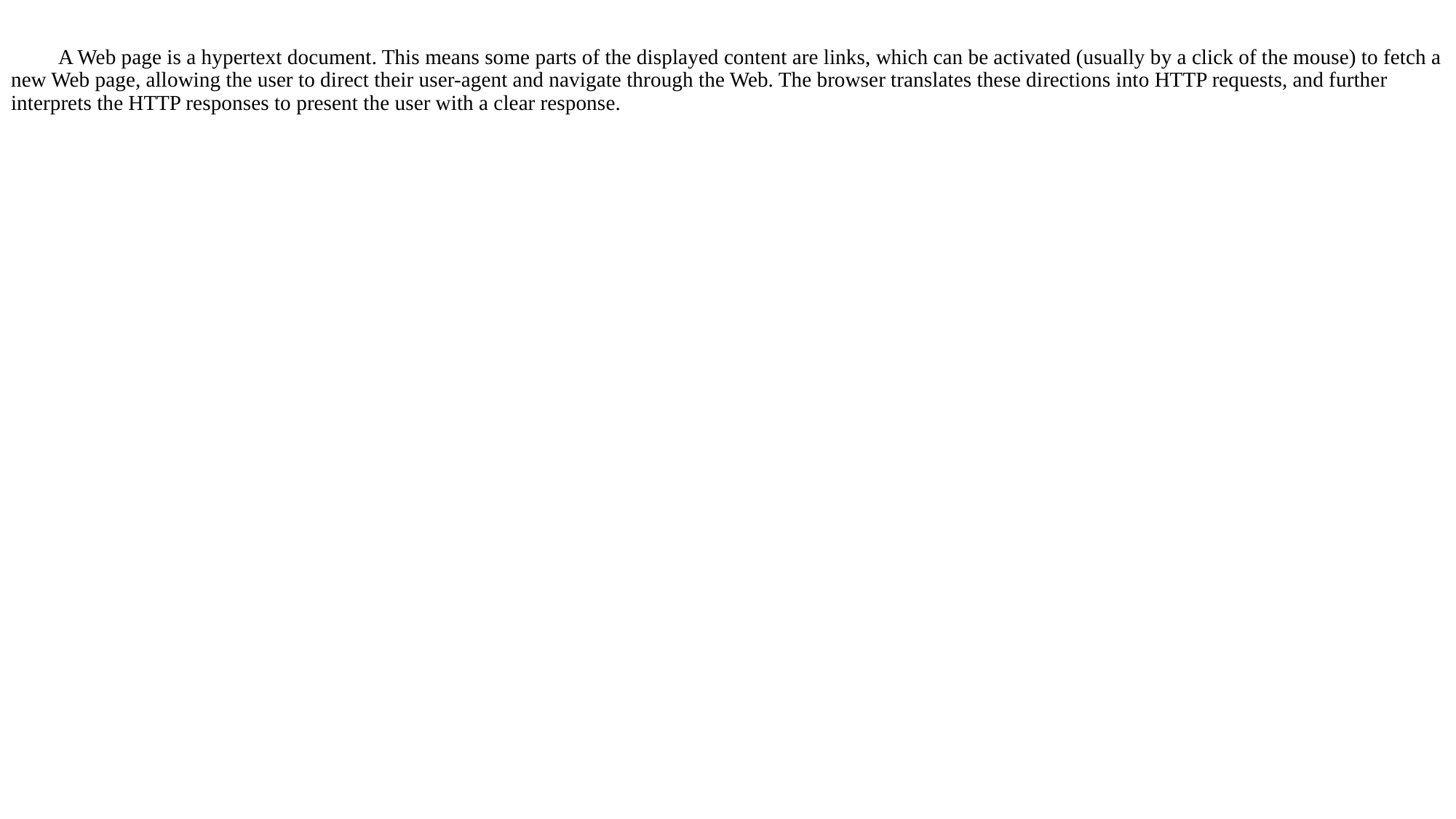

A Web page is a hypertext document. This means some parts of the displayed content are links, which can be activated (usually by a click of the mouse) to fetch a new Web page, allowing the user to direct their user-agent and navigate through the Web. The browser translates these directions into HTTP requests, and further interprets the HTTP responses to present the user with a clear response.